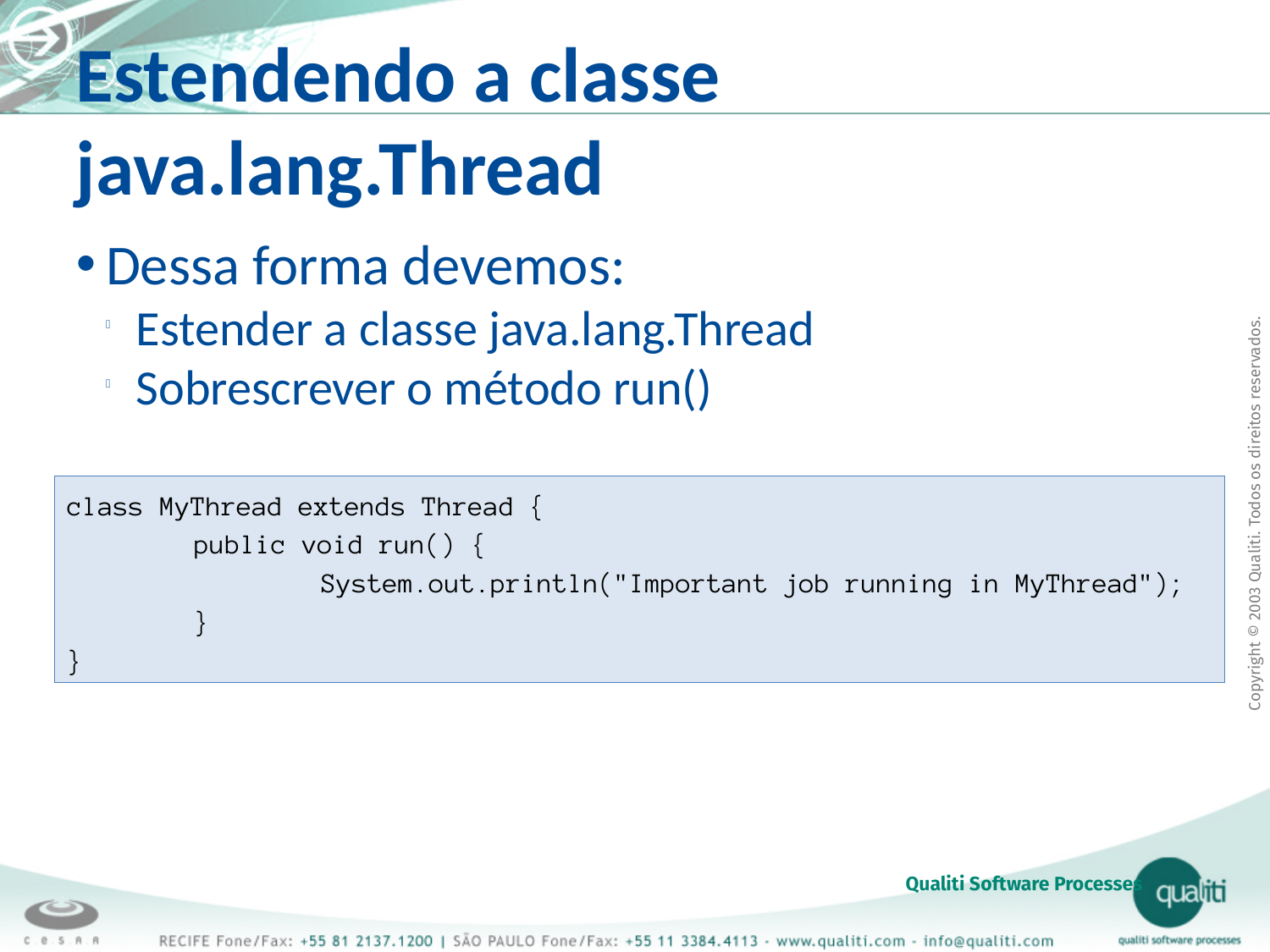

Estendendo a classe java.lang.Thread
Dessa forma devemos:
Estender a classe java.lang.Thread
Sobrescrever o método run()
class MyThread extends Thread {
	public void run() {
		System.out.println("Important job running in MyThread");
	}
}